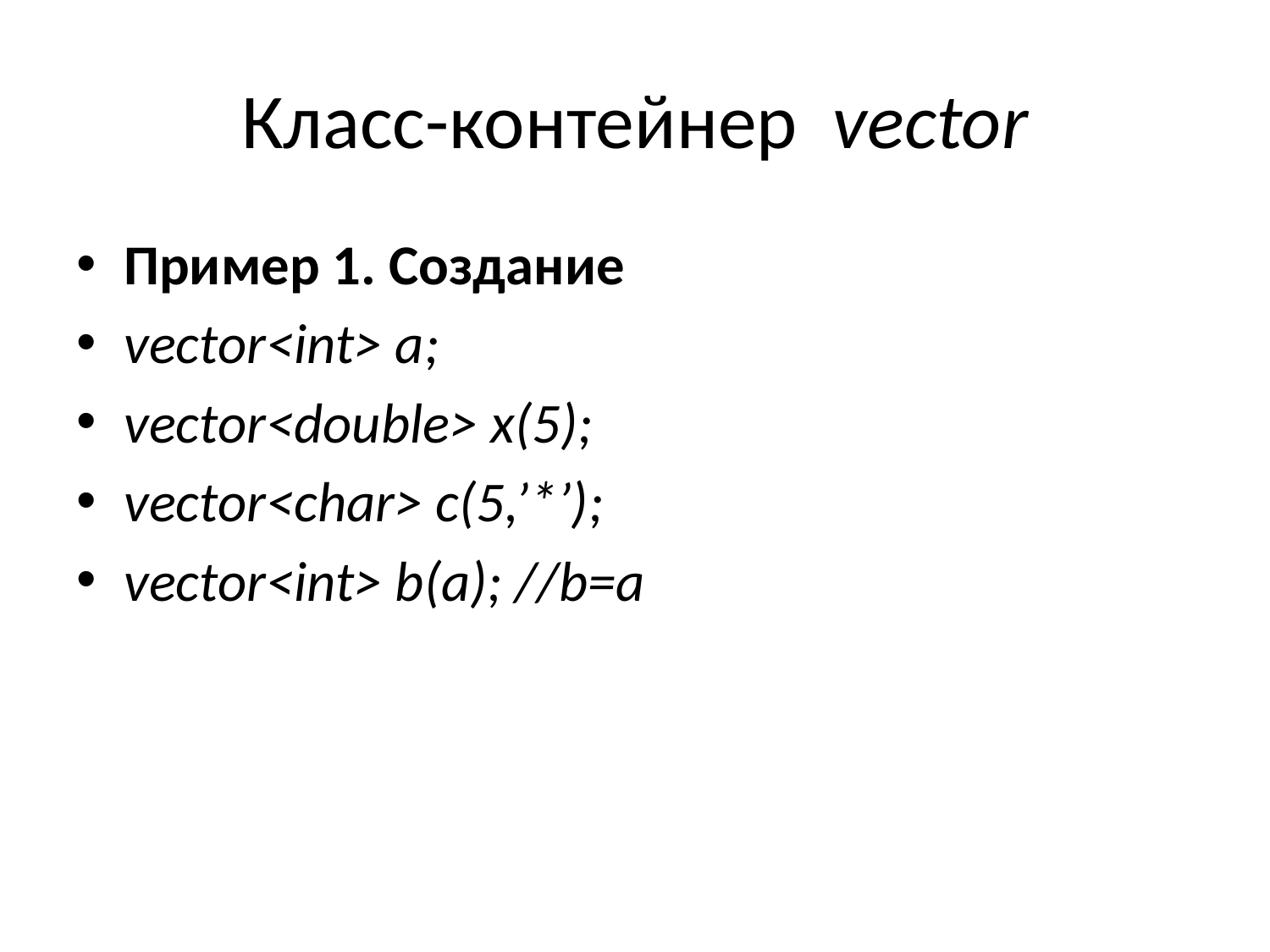

# Класс-контейнер  vector
Пример 1. Создание
vector<int> a;
vector<double> x(5);
vector<char> c(5,’*’);
vector<int> b(a); //b=a